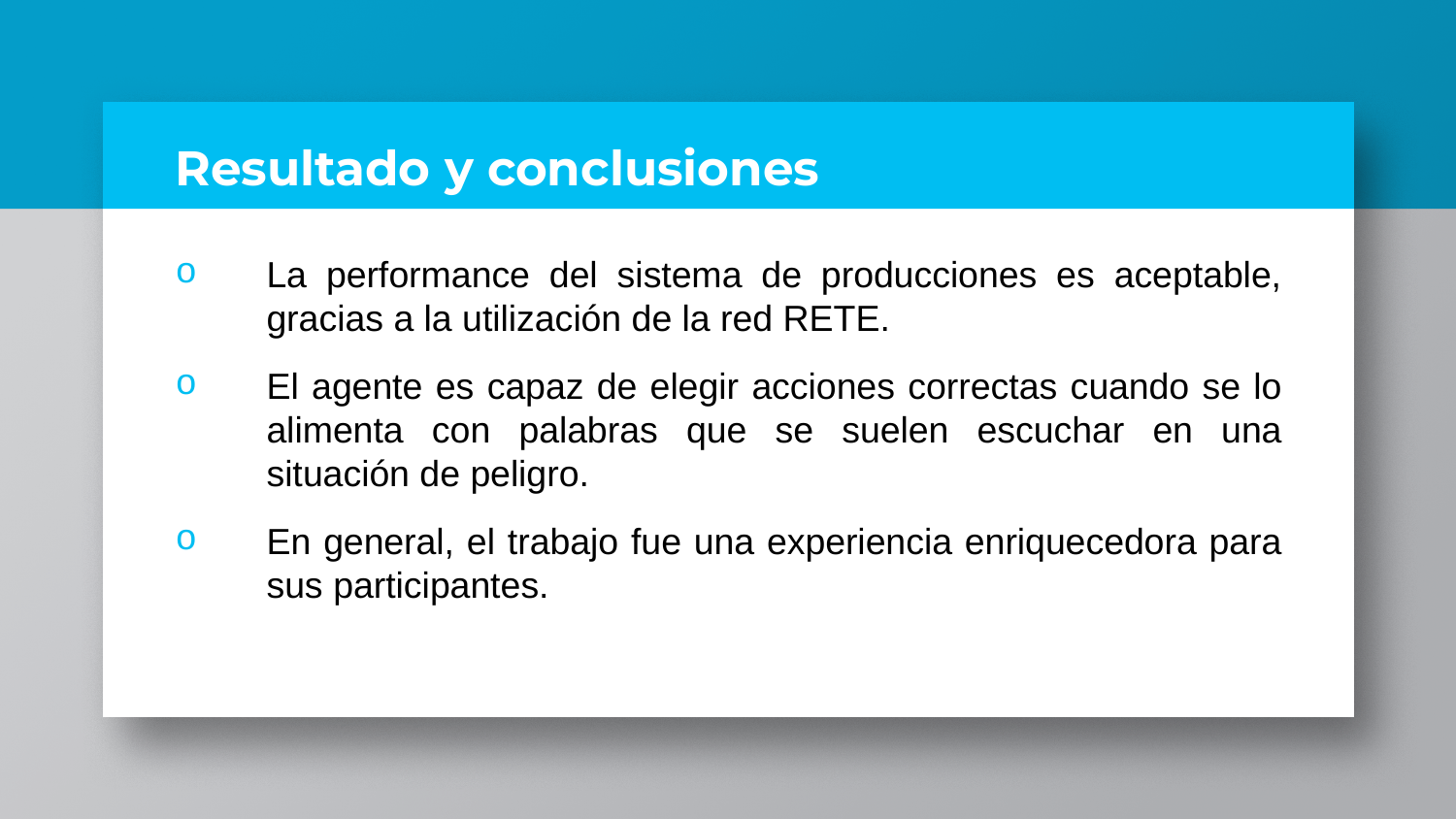

# Resultado y conclusiones
La performance del sistema de producciones es aceptable, gracias a la utilización de la red RETE.
El agente es capaz de elegir acciones correctas cuando se lo alimenta con palabras que se suelen escuchar en una situación de peligro.
En general, el trabajo fue una experiencia enriquecedora para sus participantes.